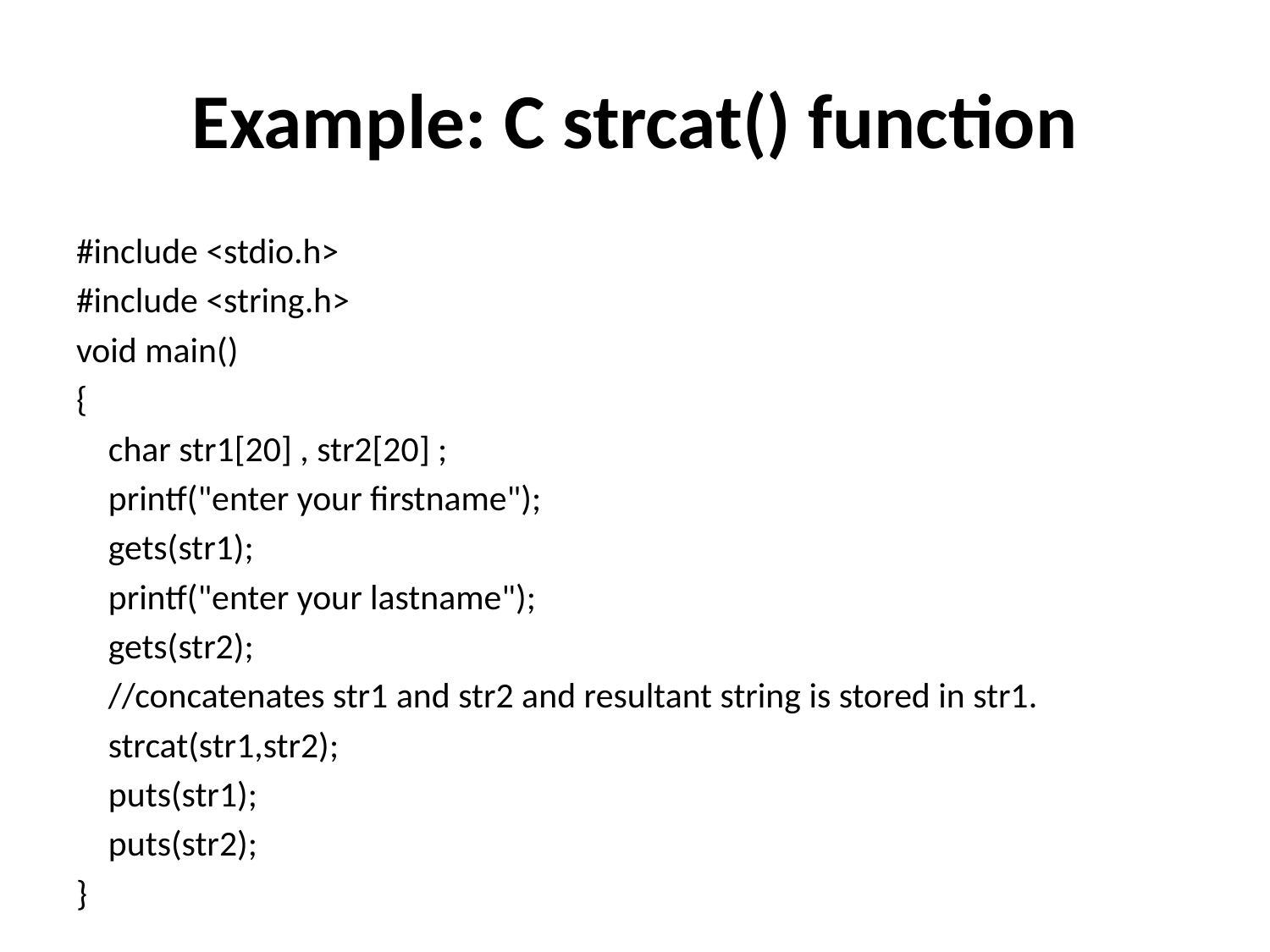

# Example: C strcat() function
#include <stdio.h>
#include <string.h>
void main()
{
    char str1[20] , str2[20] ;
    printf("enter your firstname");
    gets(str1);
    printf("enter your lastname");
    gets(str2);
    //concatenates str1 and str2 and resultant string is stored in str1.
    strcat(str1,str2);
    puts(str1);
    puts(str2);
}